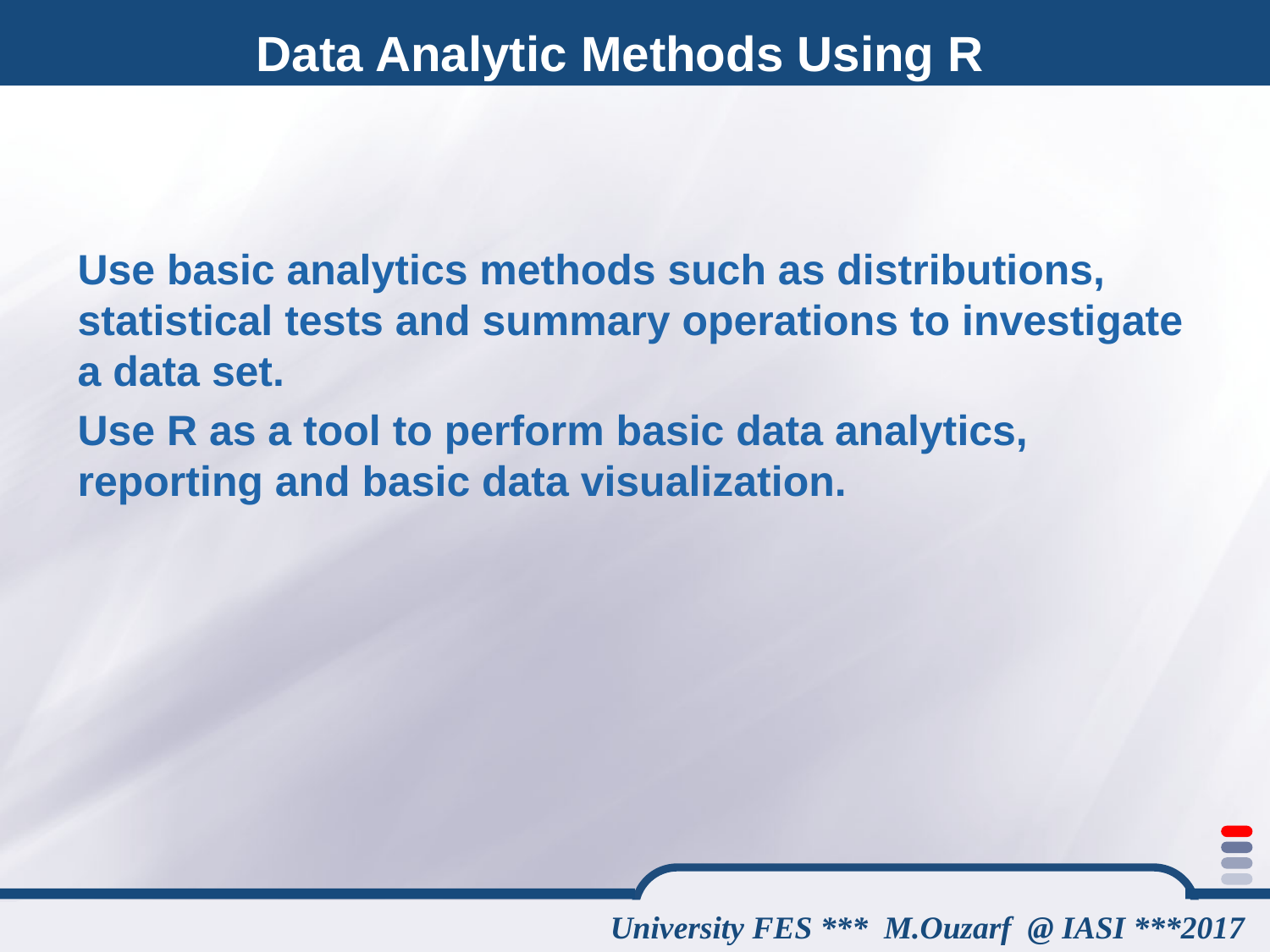

Data Analytic Methods Using R
Use basic analytics methods such as distributions, statistical tests and summary operations to investigate a data set.
Use R as a tool to perform basic data analytics, reporting and basic data visualization.